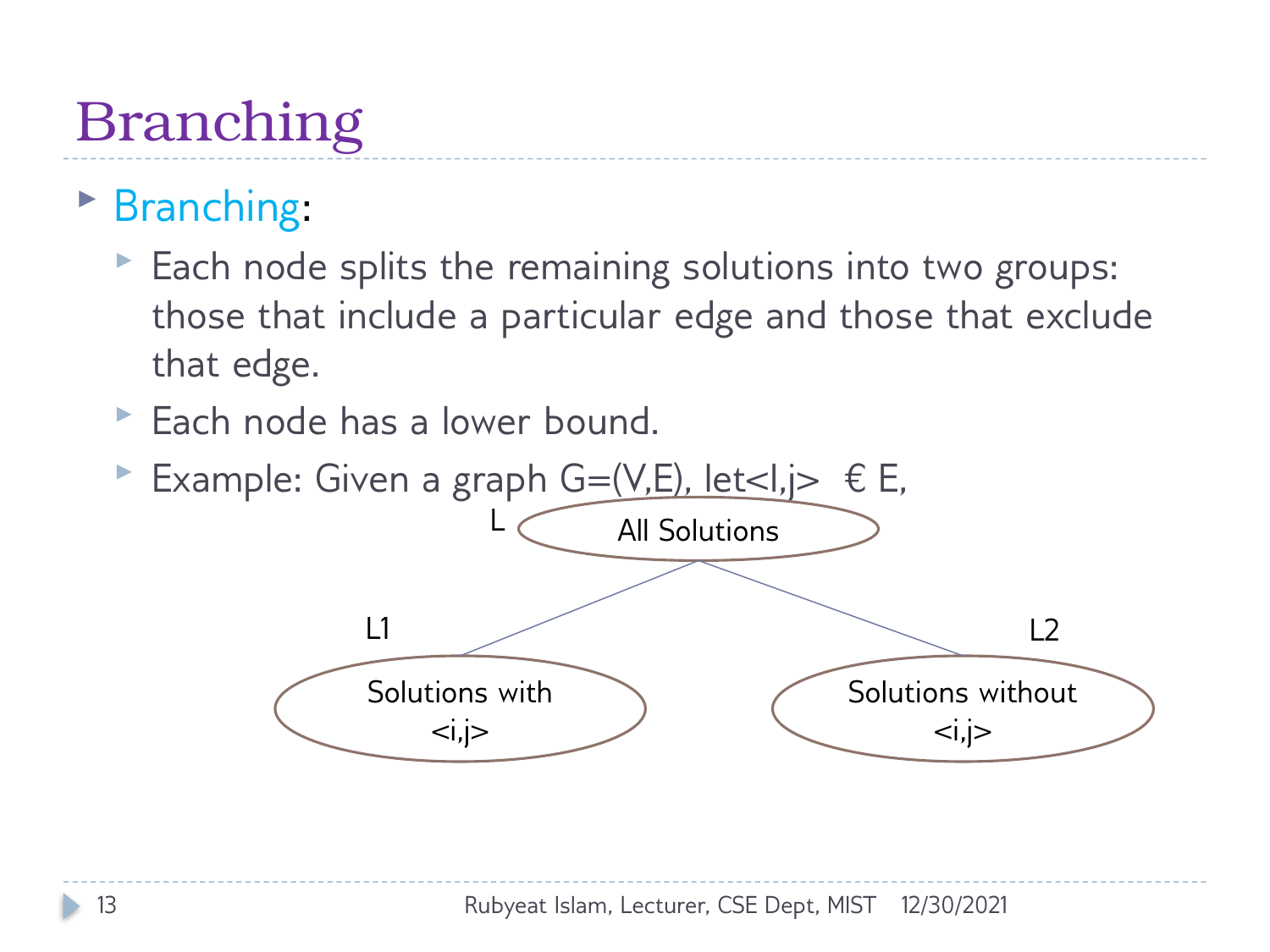

# Branching
Branching:
Each node splits the remaining solutions into two groups: those that include a particular edge and those that exclude that edge.
Each node has a lower bound.
Example: Given a graph G=(V,E), let<I,j>  € E,

L
All Solutions
L1
L2
Solutions with <i,j>
Solutions without <i,j>
13
Rubyeat Islam, Lecturer, CSE Dept, MIST
12/30/2021